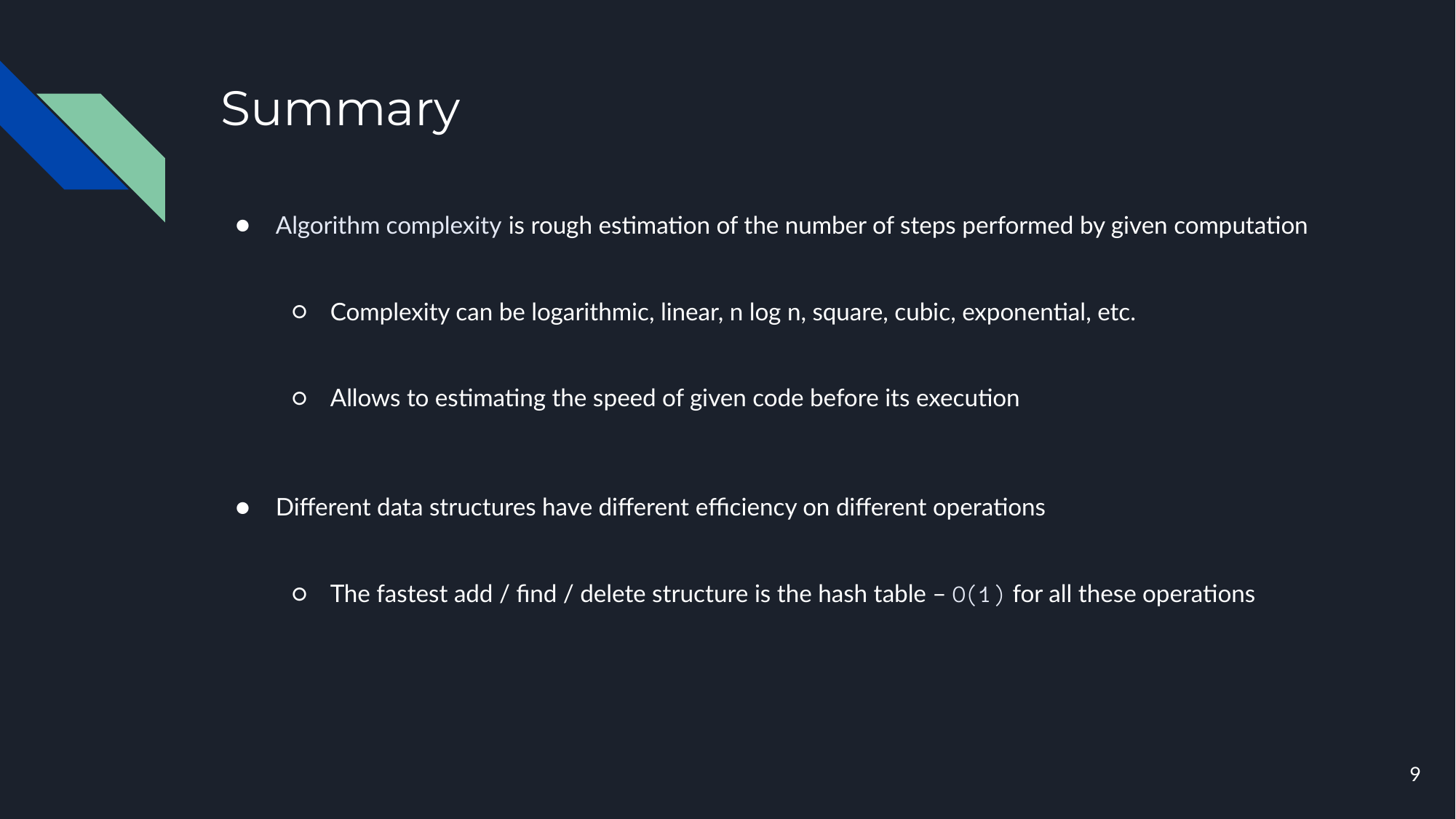

# Summary
Algorithm complexity is rough estimation of the number of steps performed by given computation
Complexity can be logarithmic, linear, n log n, square, cubic, exponential, etc.
Allows to estimating the speed of given code before its execution

Different data structures have different efficiency on different operations
The fastest add / find / delete structure is the hash table – O(1) for all these operations
9